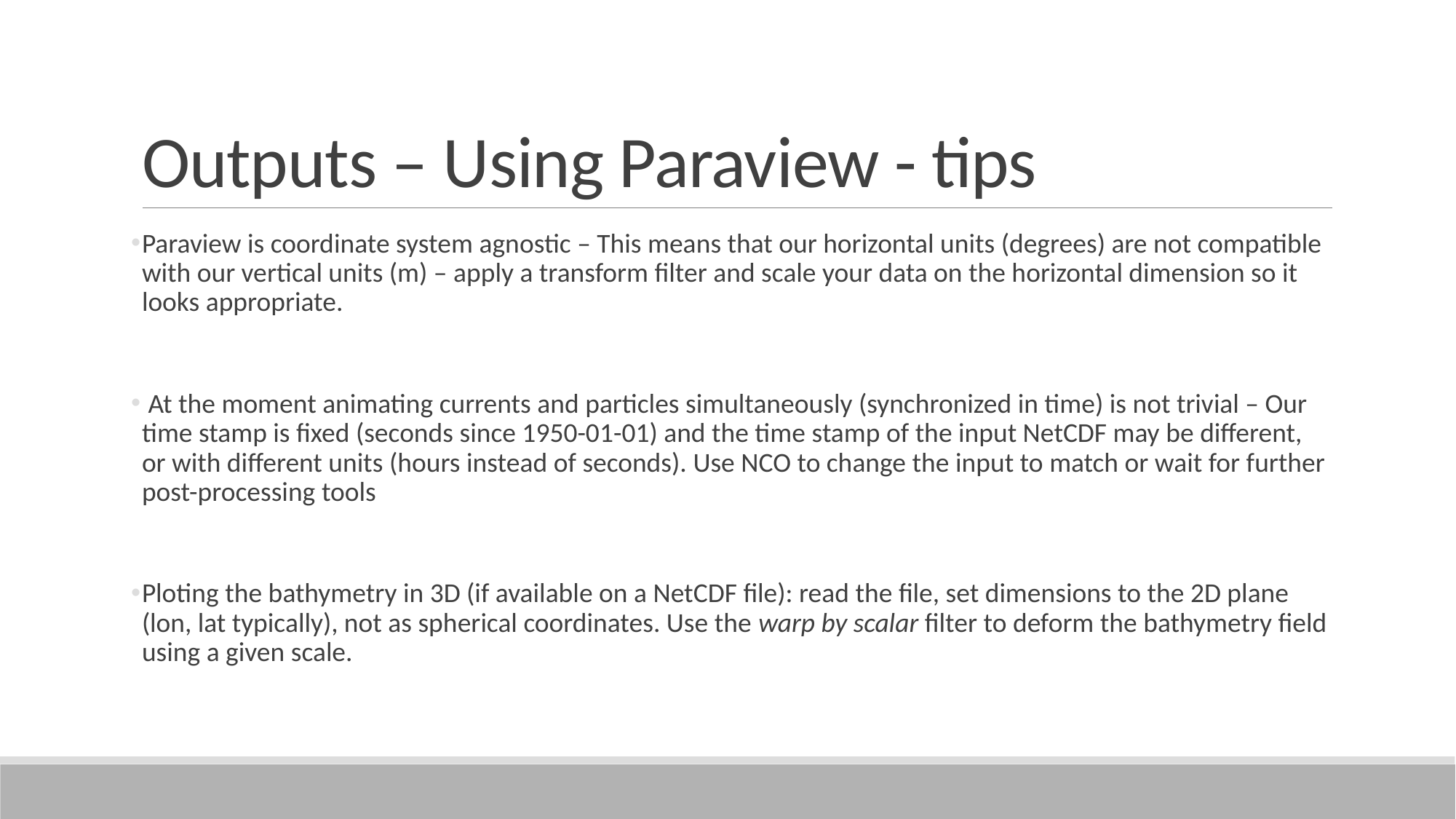

# Outputs – Using Paraview - tips
Paraview is coordinate system agnostic – This means that our horizontal units (degrees) are not compatible with our vertical units (m) – apply a transform filter and scale your data on the horizontal dimension so it looks appropriate.

 At the moment animating currents and particles simultaneously (synchronized in time) is not trivial – Our time stamp is fixed (seconds since 1950-01-01) and the time stamp of the input NetCDF may be different, or with different units (hours instead of seconds). Use NCO to change the input to match or wait for further post-processing tools

Ploting the bathymetry in 3D (if available on a NetCDF file): read the file, set dimensions to the 2D plane (lon, lat typically), not as spherical coordinates. Use the warp by scalar filter to deform the bathymetry field using a given scale.